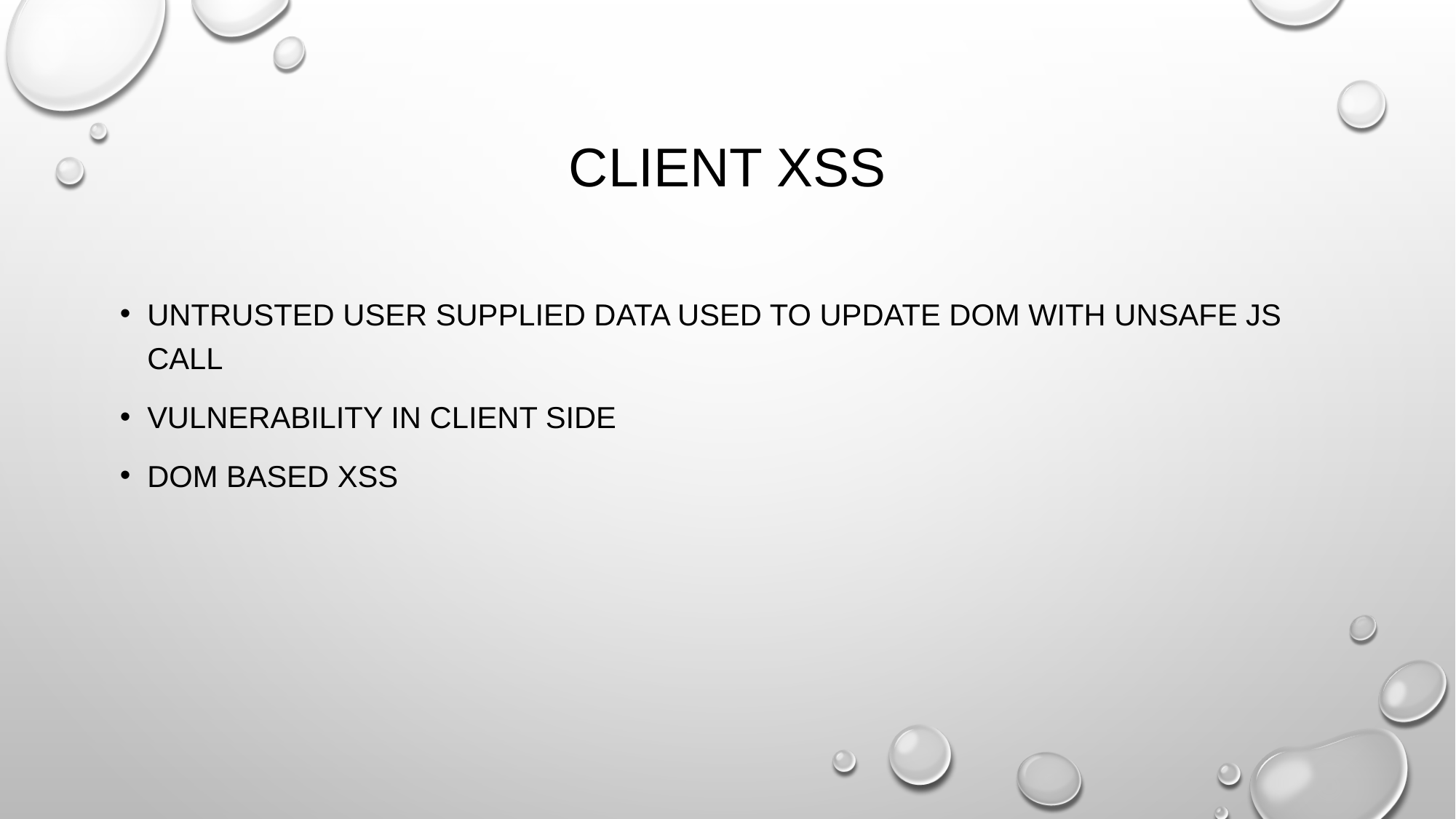

# Client XSS
Untrusted user supplied data used to update Dom with unsafe JS call
Vulnerability in client side
Dom based xss